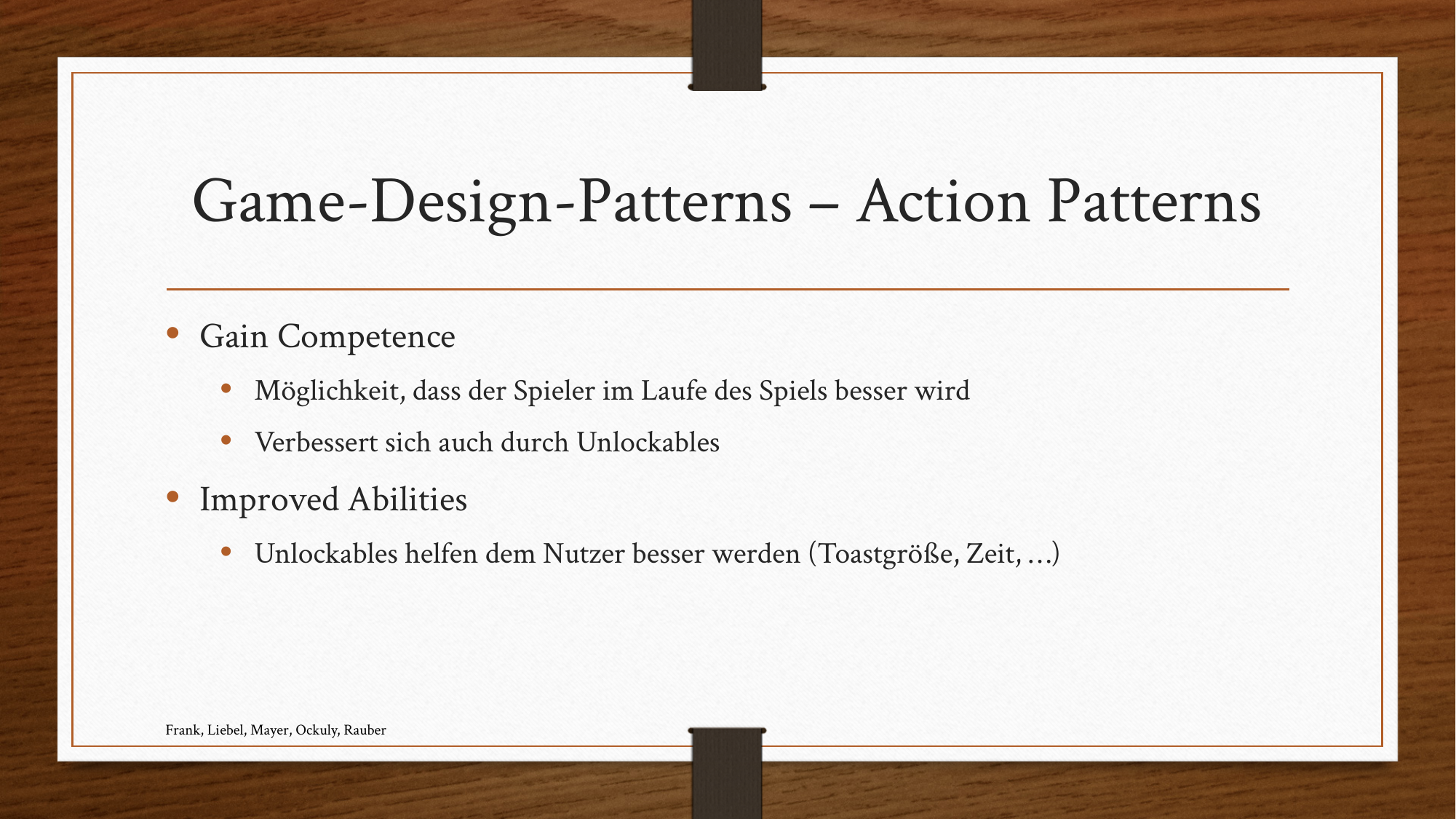

# Game-Design-Patterns – Action Patterns
Gain Competence
Möglichkeit, dass der Spieler im Laufe des Spiels besser wird
Verbessert sich auch durch Unlockables
Improved Abilities
Unlockables helfen dem Nutzer besser werden (Toastgröße, Zeit, …)
Frank, Liebel, Mayer, Ockuly, Rauber